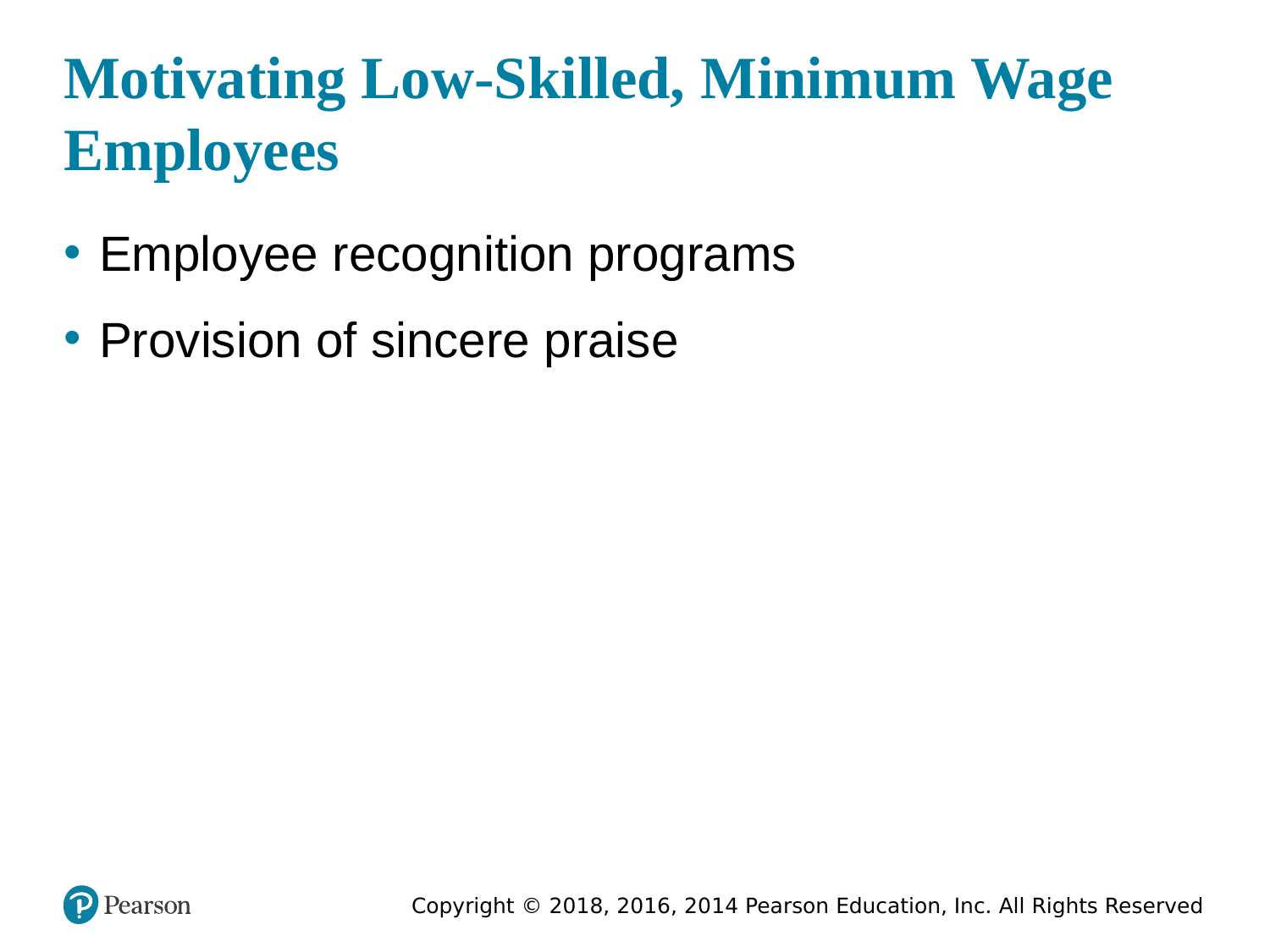

# Motivating Low-Skilled, Minimum Wage Employees
Employee recognition programs
Provision of sincere praise